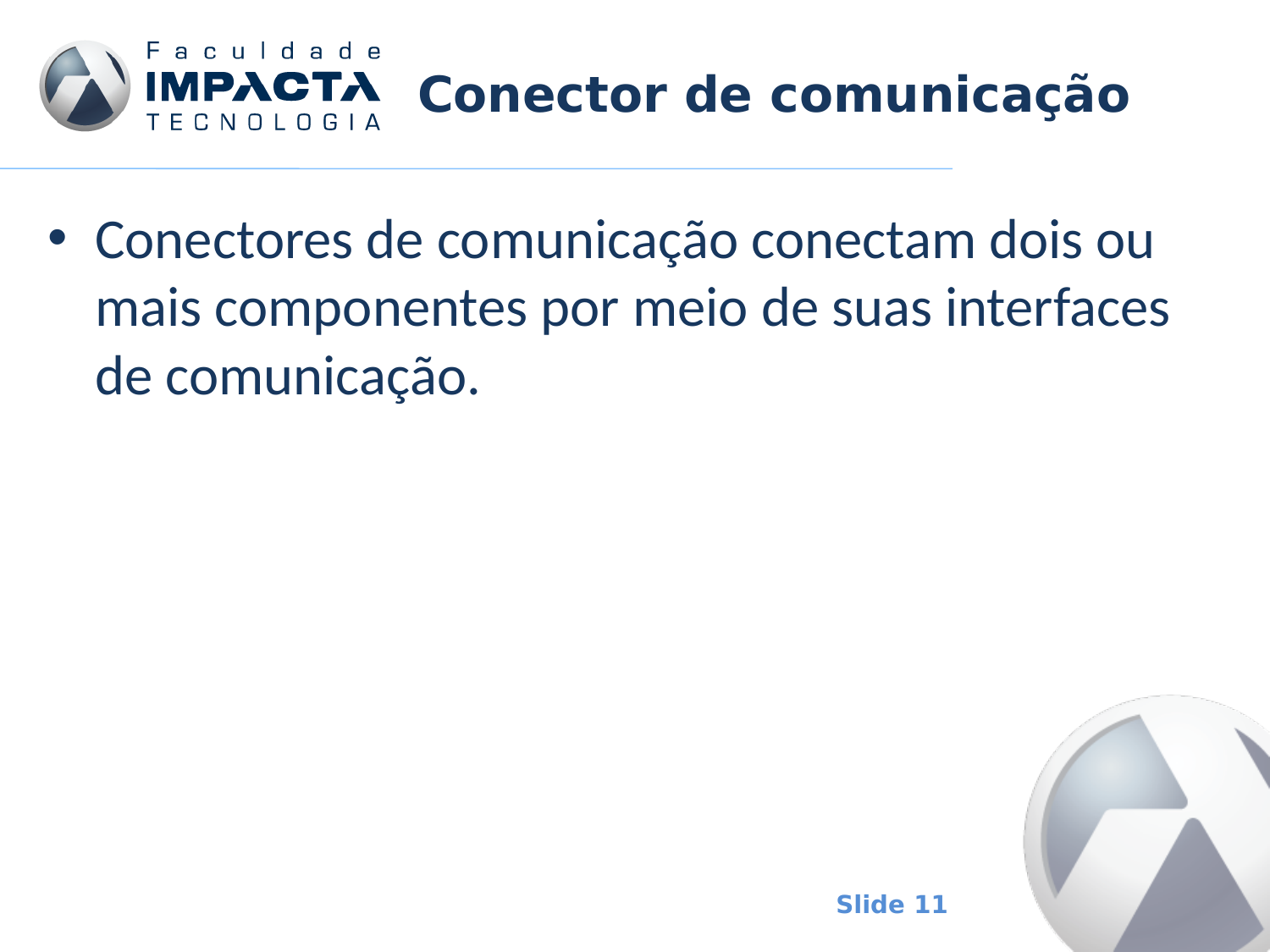

# Conector de comunicação
Conectores de comunicação conectam dois ou mais componentes por meio de suas interfaces de comunicação.